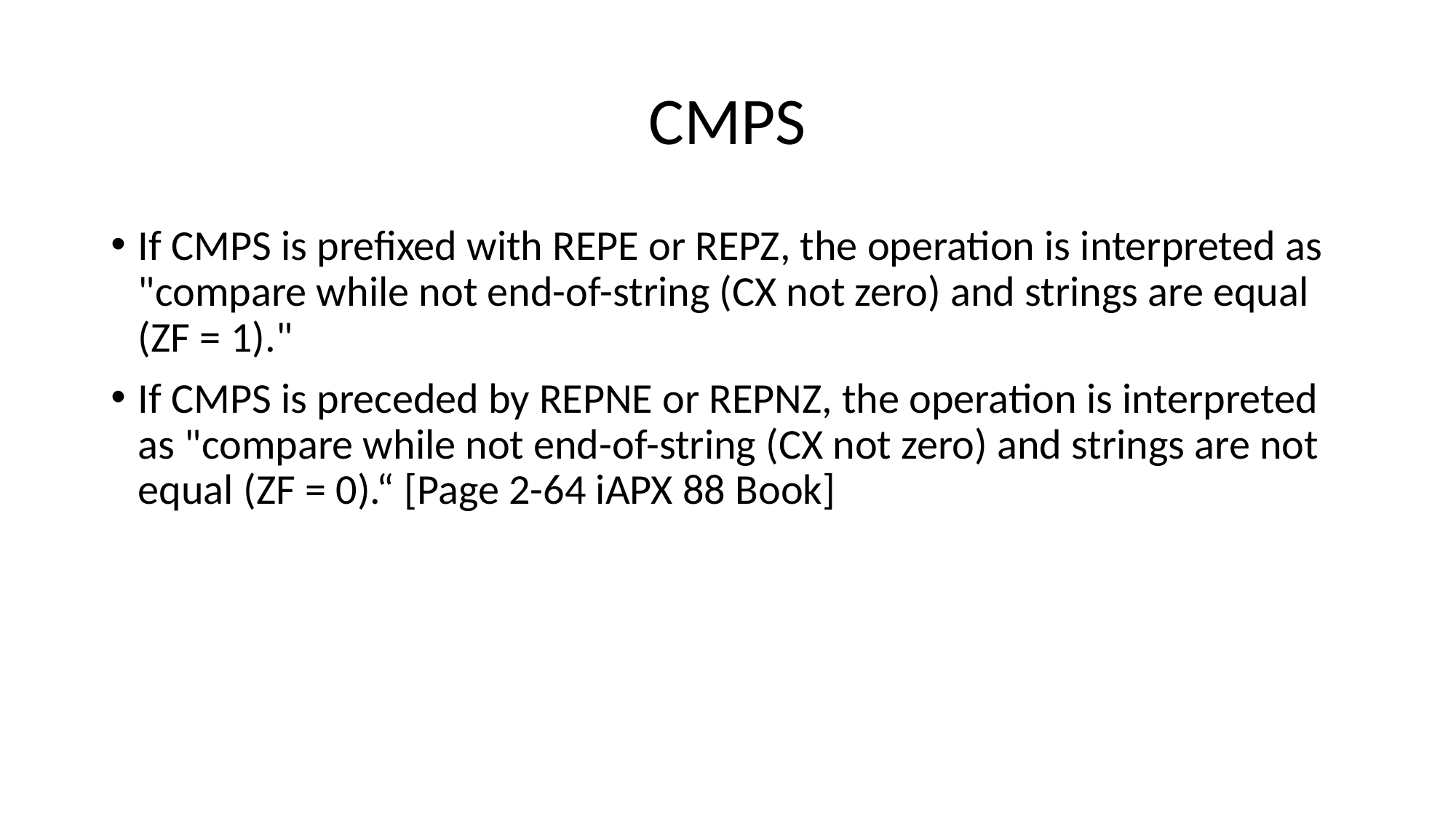

# CMPS
If CMPS is prefixed with REPE or REPZ, the operation is interpreted as "compare while not end-of-string (CX not zero) and strings are equal (ZF = 1)."
If CMPS is preceded by REPNE or REPNZ, the operation is interpreted as "compare while not end-of-string (CX not zero) and strings are not equal (ZF = 0).“ [Page 2-64 iAPX 88 Book]